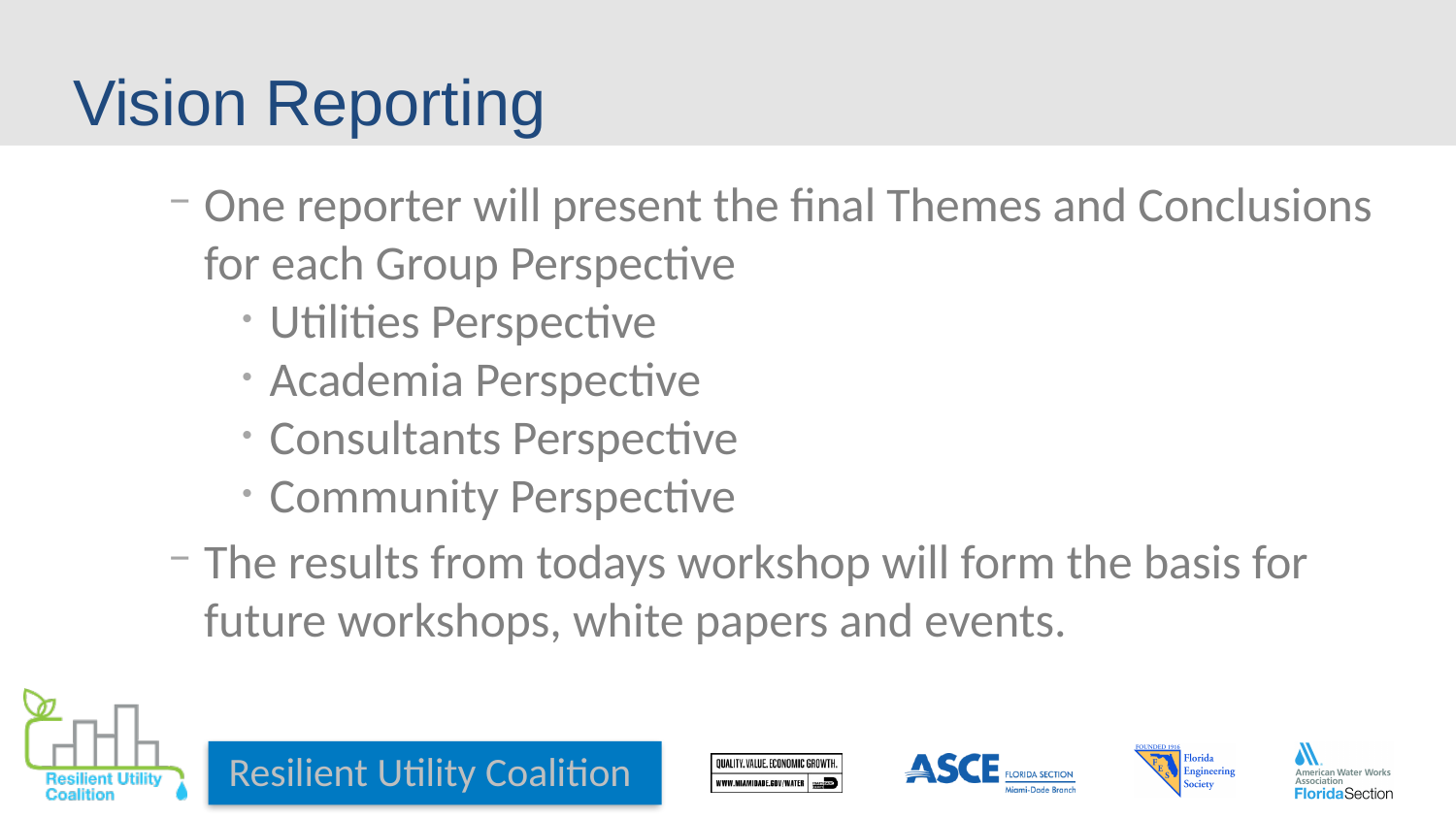

# Vision Reporting
One reporter will present the final Themes and Conclusions for each Group Perspective
Utilities Perspective
Academia Perspective
Consultants Perspective
Community Perspective
The results from todays workshop will form the basis for future workshops, white papers and events.
Resilient Utility Coalition